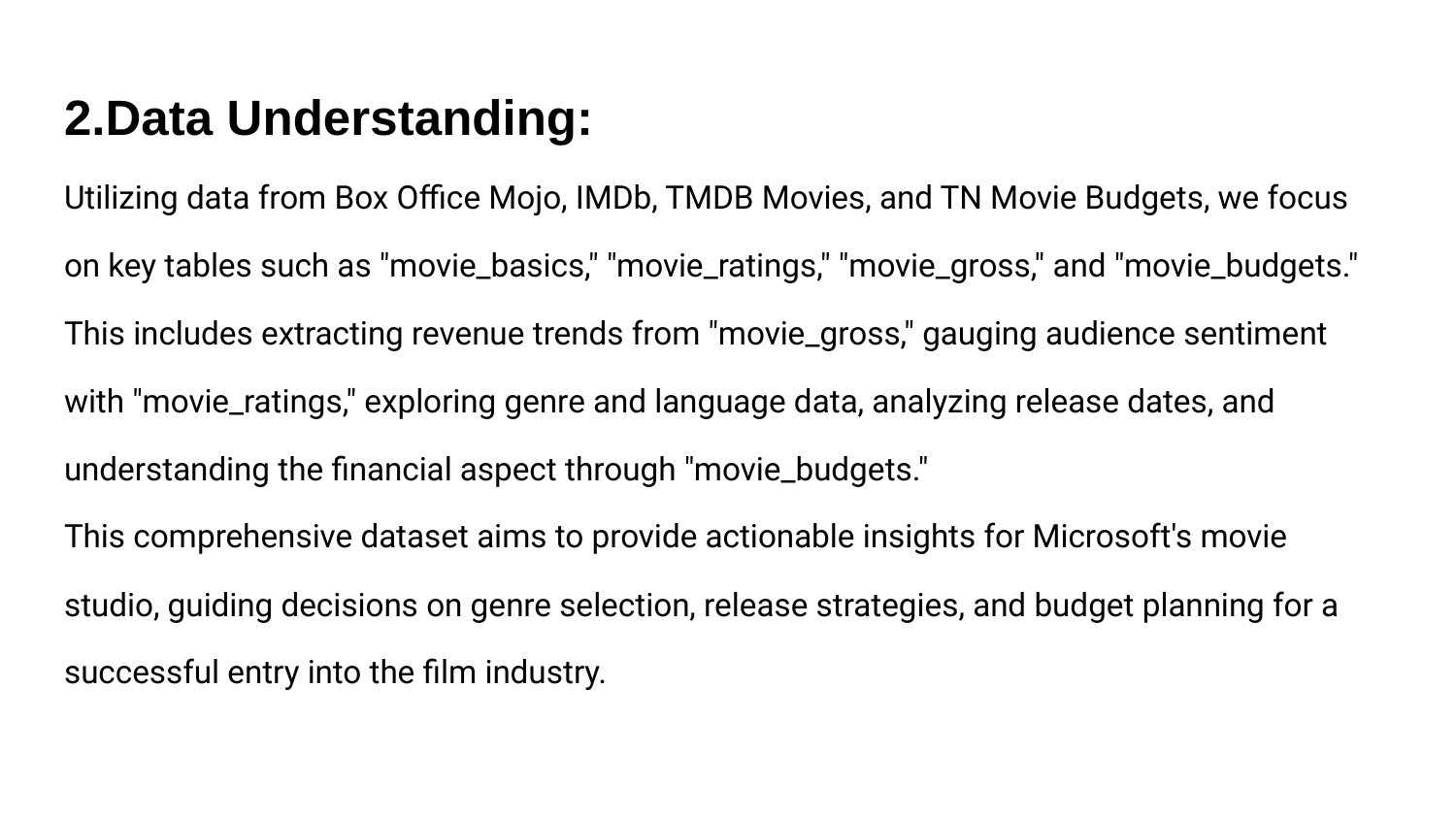

# 2.Data Understanding:

Utilizing data from Box Office Mojo, IMDb, TMDB Movies, and TN Movie Budgets, we focus on key tables such as "movie_basics," "movie_ratings," "movie_gross," and "movie_budgets." This includes extracting revenue trends from "movie_gross," gauging audience sentiment with "movie_ratings," exploring genre and language data, analyzing release dates, and understanding the financial aspect through "movie_budgets."
This comprehensive dataset aims to provide actionable insights for Microsoft's movie studio, guiding decisions on genre selection, release strategies, and budget planning for a successful entry into the film industry.